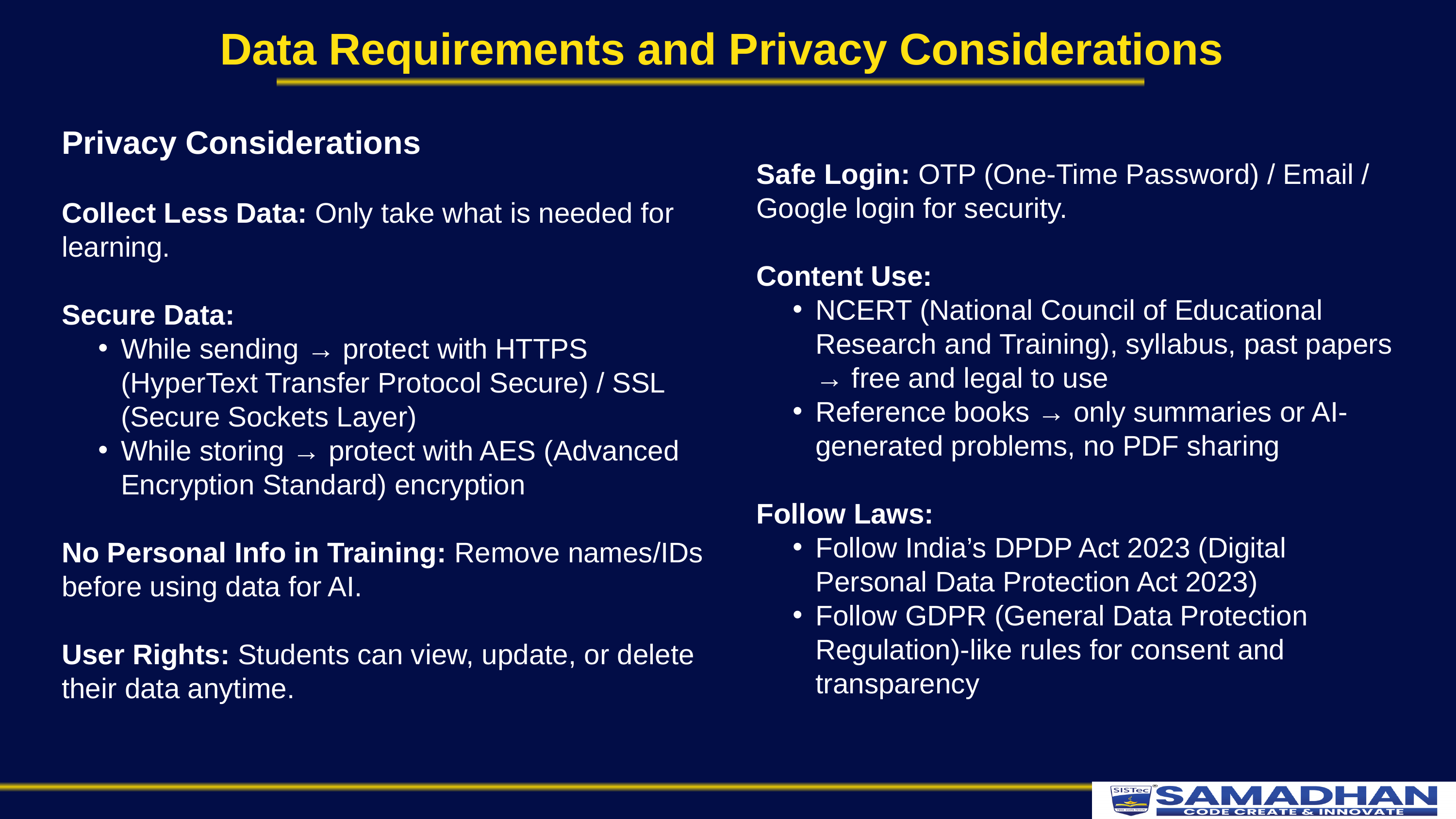

Data Requirements and Privacy Considerations

Privacy Considerations

Collect Less Data: Only take what is needed for learning.

Secure Data:
While sending → protect with HTTPS (HyperText Transfer Protocol Secure) / SSL (Secure Sockets Layer)
While storing → protect with AES (Advanced Encryption Standard) encryption

No Personal Info in Training: Remove names/IDs before using data for AI.

User Rights: Students can view, update, or delete their data anytime.

Safe Login: OTP (One-Time Password) / Email / Google login for security.

Content Use:
NCERT (National Council of Educational Research and Training), syllabus, past papers → free and legal to use
Reference books → only summaries or AI-generated problems, no PDF sharing

Follow Laws:
Follow India’s DPDP Act 2023 (Digital Personal Data Protection Act 2023)
Follow GDPR (General Data Protection Regulation)-like rules for consent and transparency